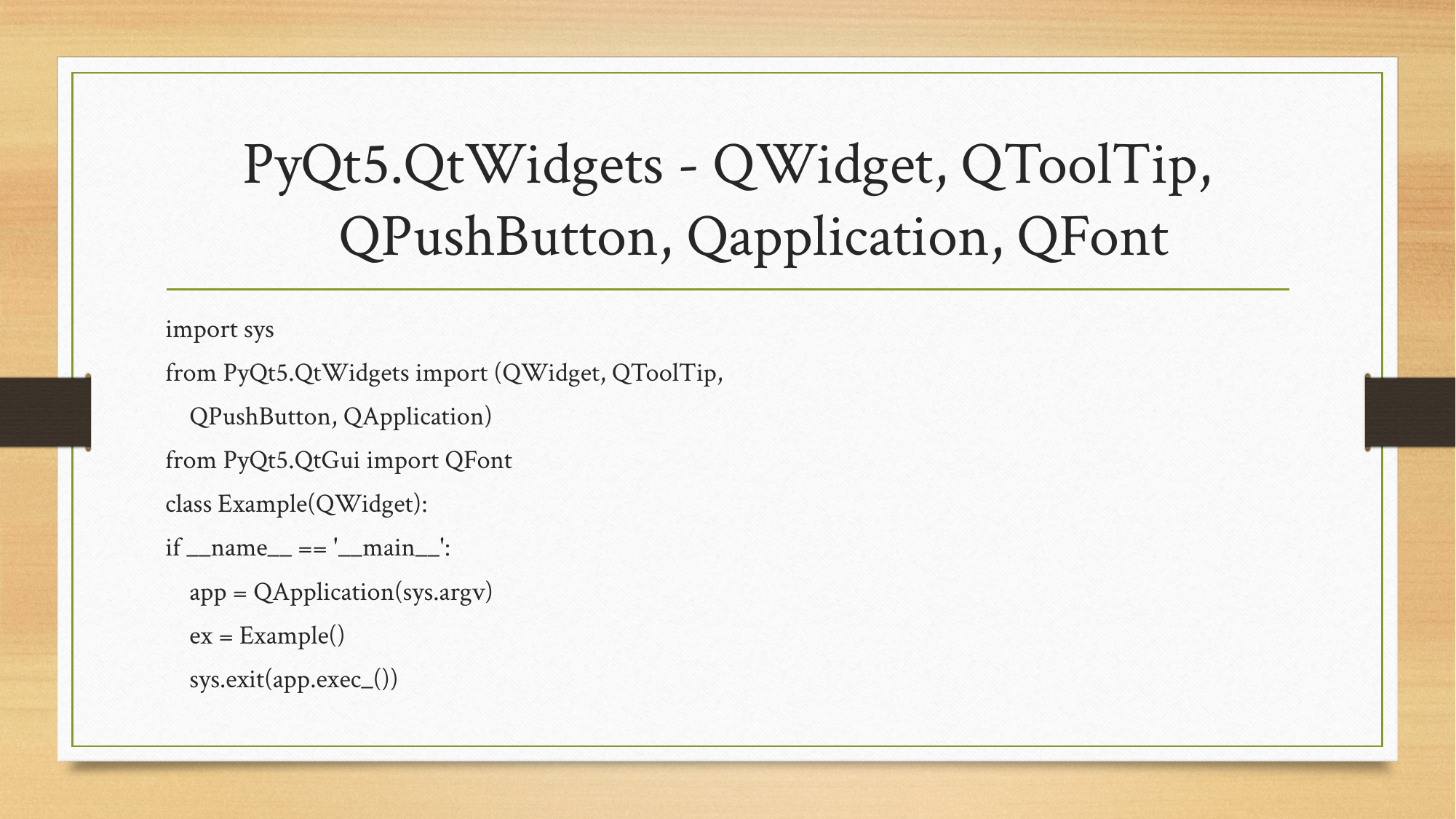

# PyQt5.QtWidgets - QWidget, QToolTip, QPushButton, Qapplication, QFont
import sys
from PyQt5.QtWidgets import (QWidget, QToolTip,
    QPushButton, QApplication)
from PyQt5.QtGui import QFont
class Example(QWidget):
if __name__ == '__main__':
    app = QApplication(sys.argv)
    ex = Example()
    sys.exit(app.exec_())